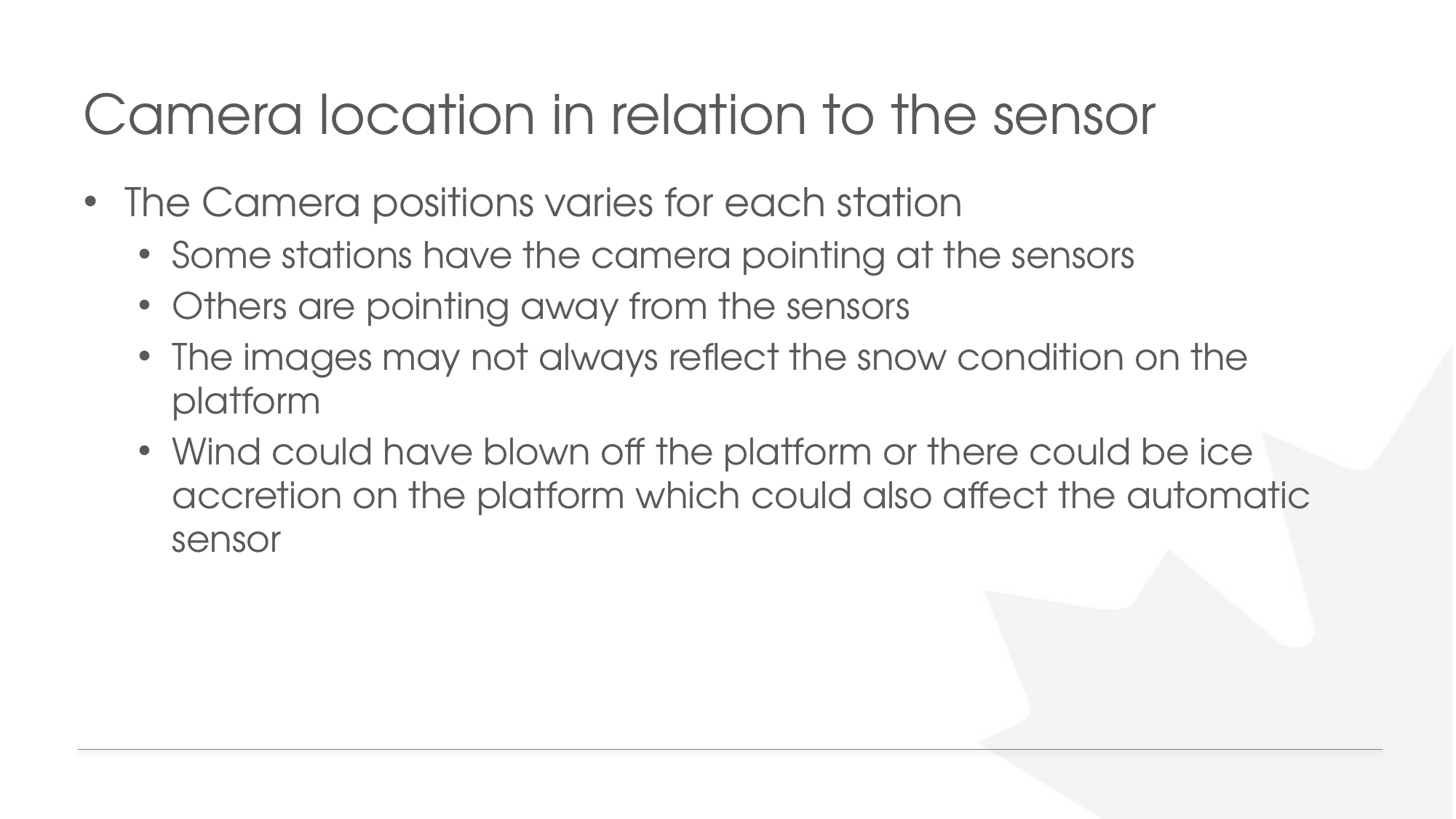

# Camera location in relation to the sensor
The Camera positions varies for each station
Some stations have the camera pointing at the sensors
Others are pointing away from the sensors
The images may not always reflect the snow condition on the platform
Wind could have blown off the platform or there could be ice accretion on the platform which could also affect the automatic sensor